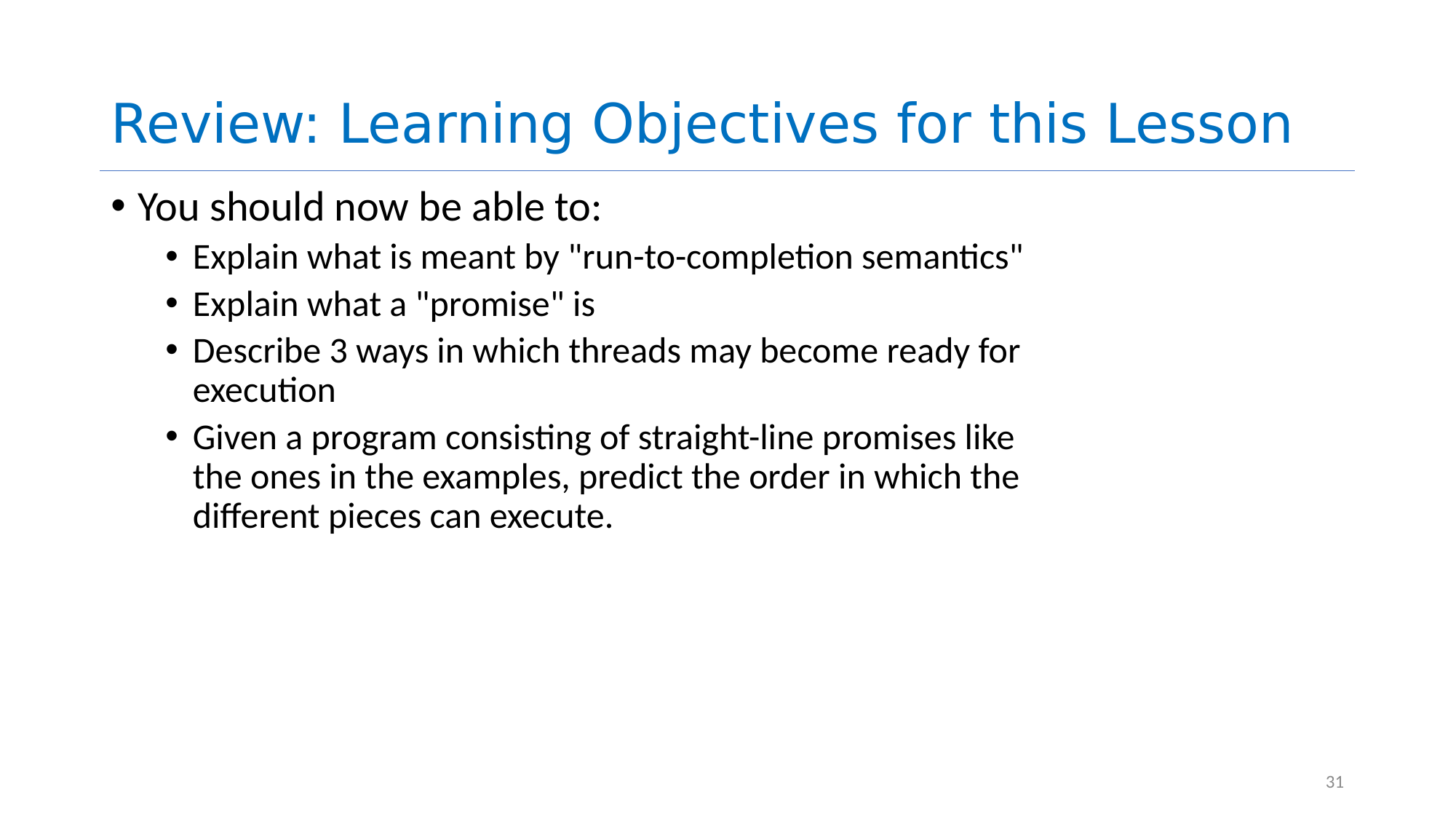

# Review: Learning Objectives for this Lesson
You should now be able to:
Explain what is meant by "run-to-completion semantics"
Explain what a "promise" is
Describe 3 ways in which threads may become ready for execution
Given a program consisting of straight-line promises like the ones in the examples, predict the order in which the different pieces can execute.

31